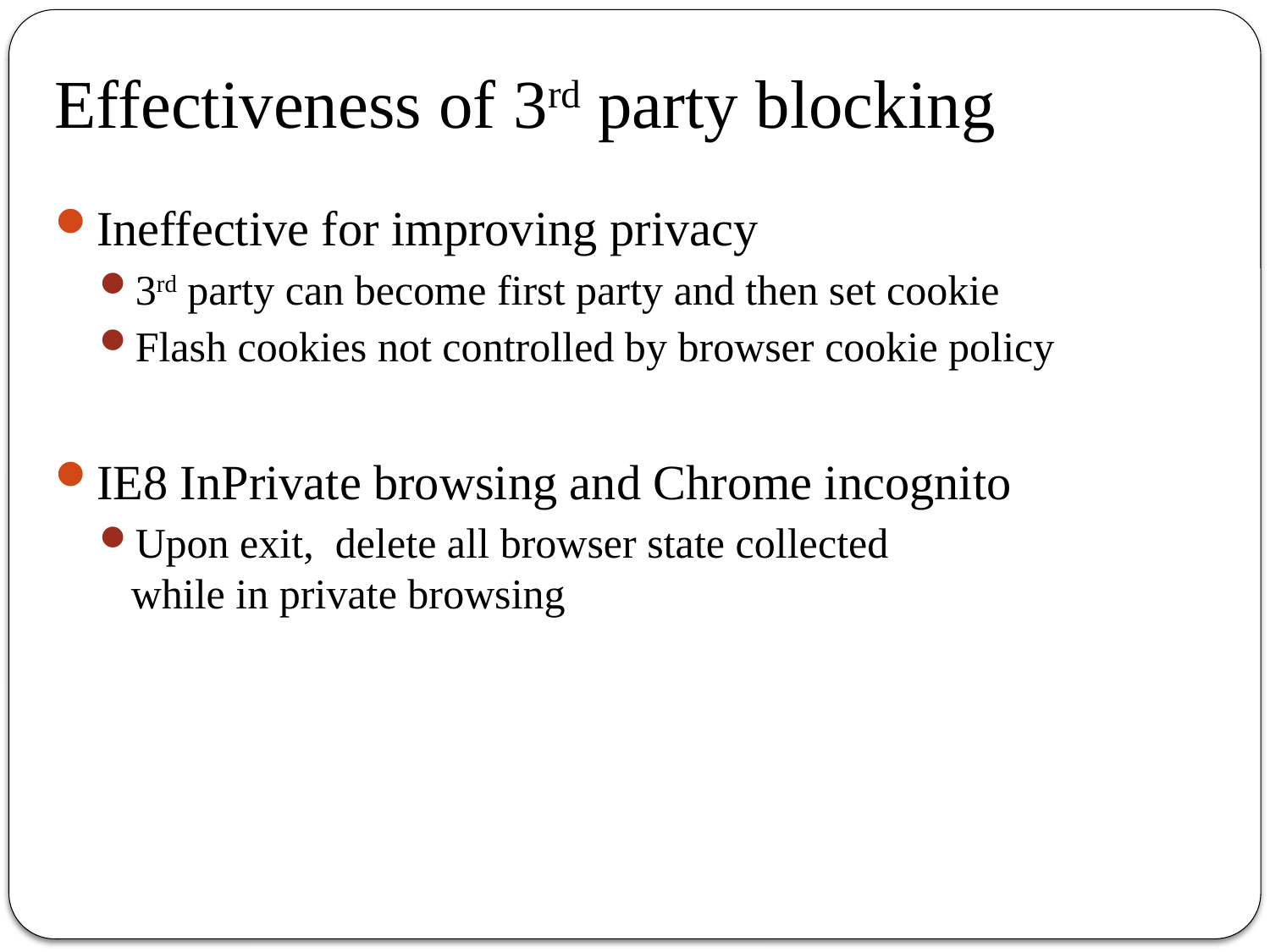

# Effectiveness of 3rd party blocking
Ineffective for improving privacy
3rd party can become first party and then set cookie
Flash cookies not controlled by browser cookie policy

IE8 InPrivate browsing and Chrome incognito
Upon exit,  delete all browser state collected
while in private browsing